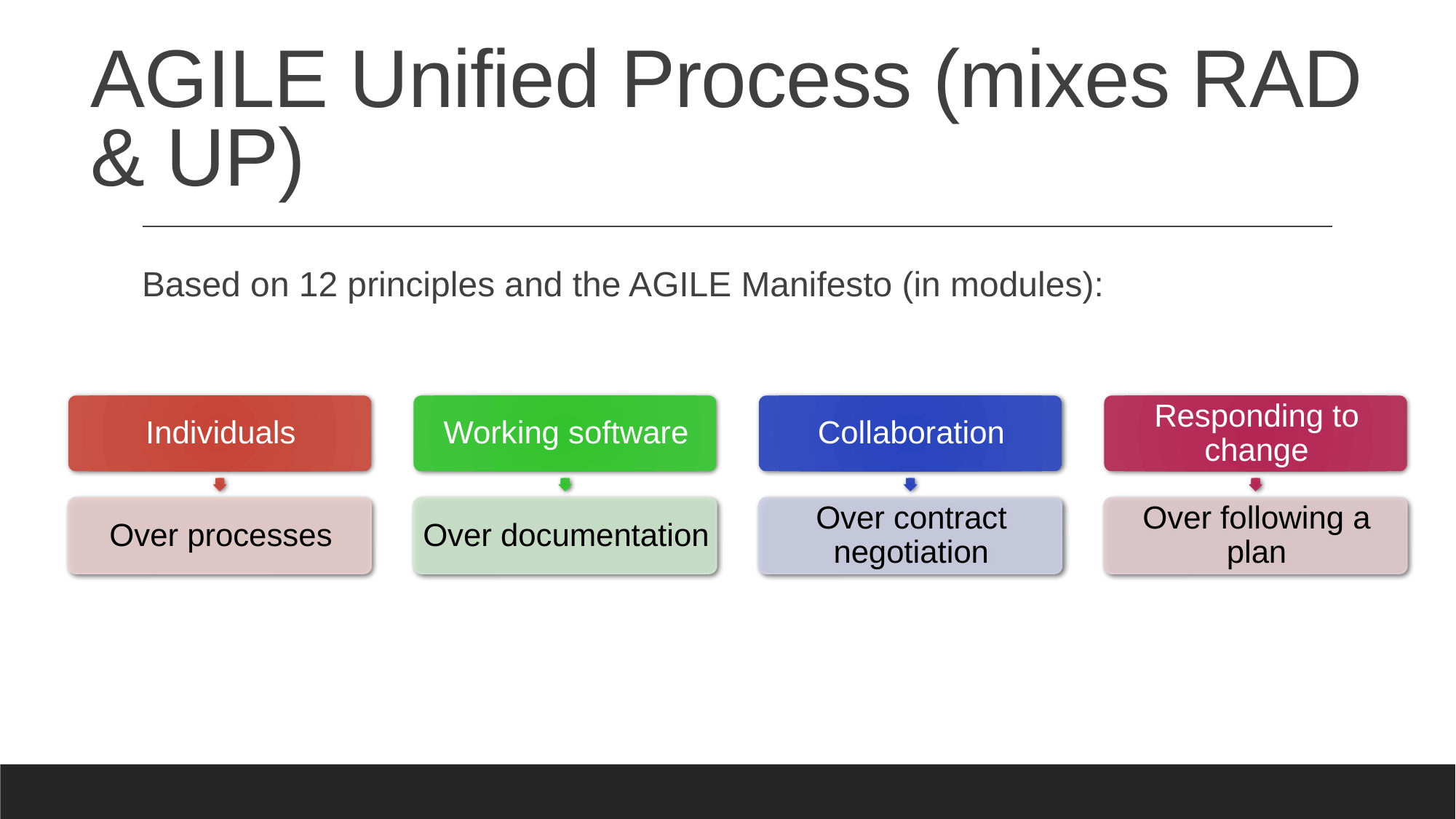

# AGILE Unified Process (mixes RAD & UP)
Individuals
Over processes
Working software
Over documentation
Collaboration
Over contract negotiation
Responding to change
Over following a plan
Based on 12 principles and the AGILE Manifesto (in modules):